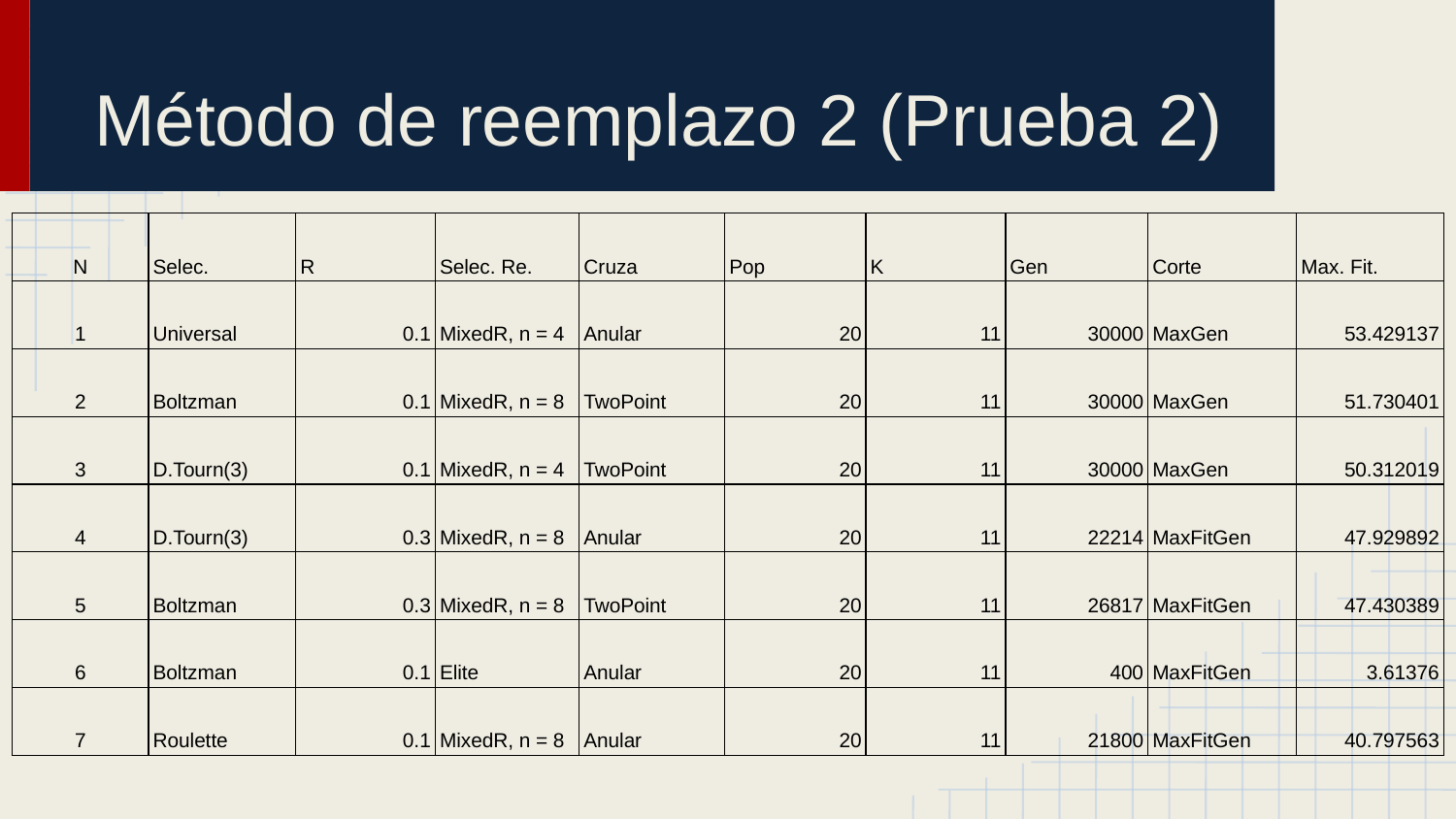

# Método de reemplazo 2 (Prueba 2)
| N | Selec. | R | Selec. Re. | Cruza | Pop | K | Gen | Corte | Max. Fit. |
| --- | --- | --- | --- | --- | --- | --- | --- | --- | --- |
| 1 | Universal | 0.1 | MixedR, n = 4 | Anular | 20 | 11 | 30000 | MaxGen | 53.429137 |
| 2 | Boltzman | 0.1 | MixedR, n = 8 | TwoPoint | 20 | 11 | 30000 | MaxGen | 51.730401 |
| 3 | D.Tourn(3) | 0.1 | MixedR, n = 4 | TwoPoint | 20 | 11 | 30000 | MaxGen | 50.312019 |
| 4 | D.Tourn(3) | 0.3 | MixedR, n = 8 | Anular | 20 | 11 | 22214 | MaxFitGen | 47.929892 |
| 5 | Boltzman | 0.3 | MixedR, n = 8 | TwoPoint | 20 | 11 | 26817 | MaxFitGen | 47.430389 |
| 6 | Boltzman | 0.1 | Elite | Anular | 20 | 11 | 400 | MaxFitGen | 3.61376 |
| 7 | Roulette | 0.1 | MixedR, n = 8 | Anular | 20 | 11 | 21800 | MaxFitGen | 40.797563 |